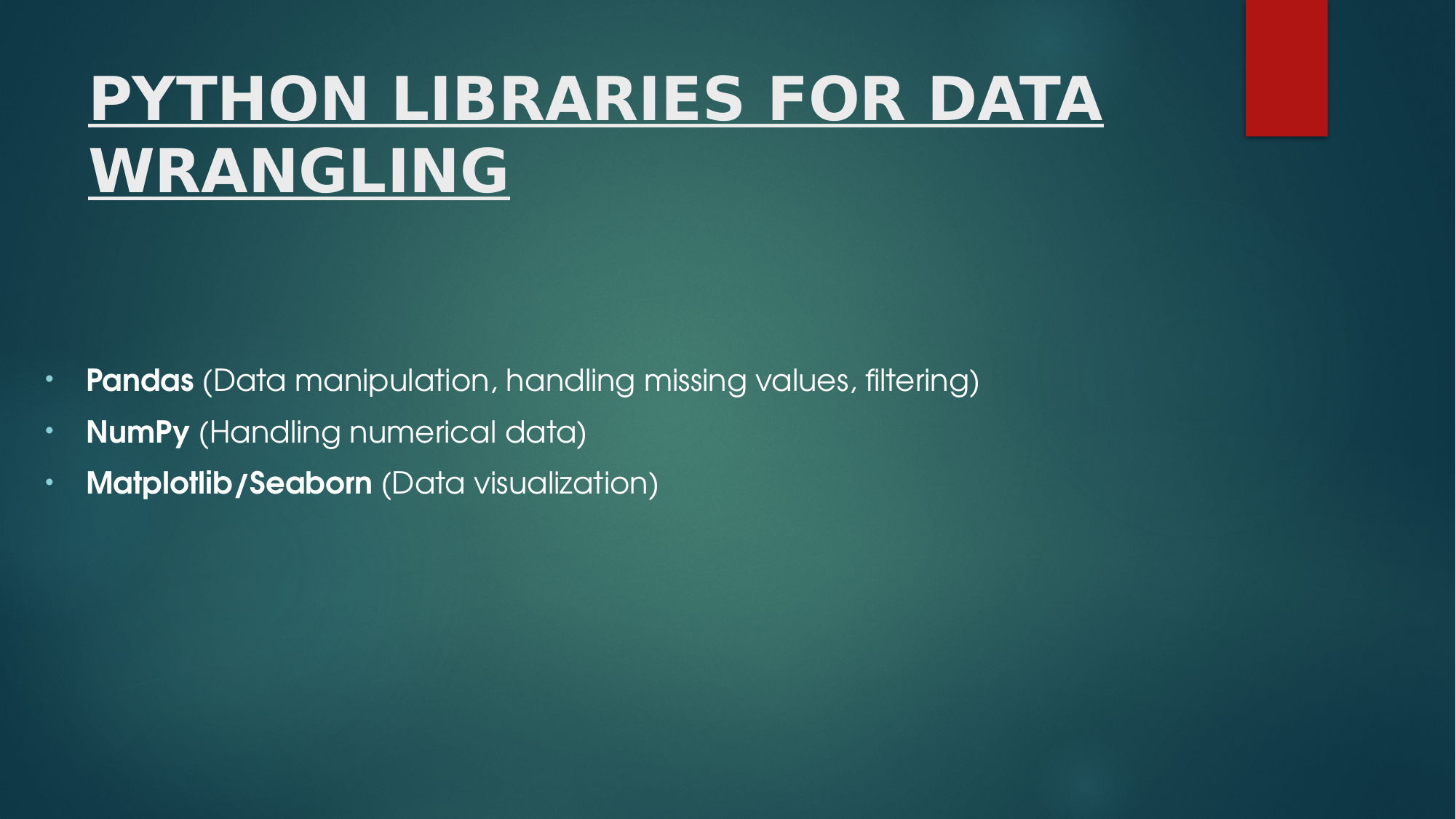

# PYTHON LIBRARIES FOR DATA WRANGLING
Pandas (Data manipulation, handling missing values, filtering)
NumPy (Handling numerical data)
Matplotlib/Seaborn (Data visualization)